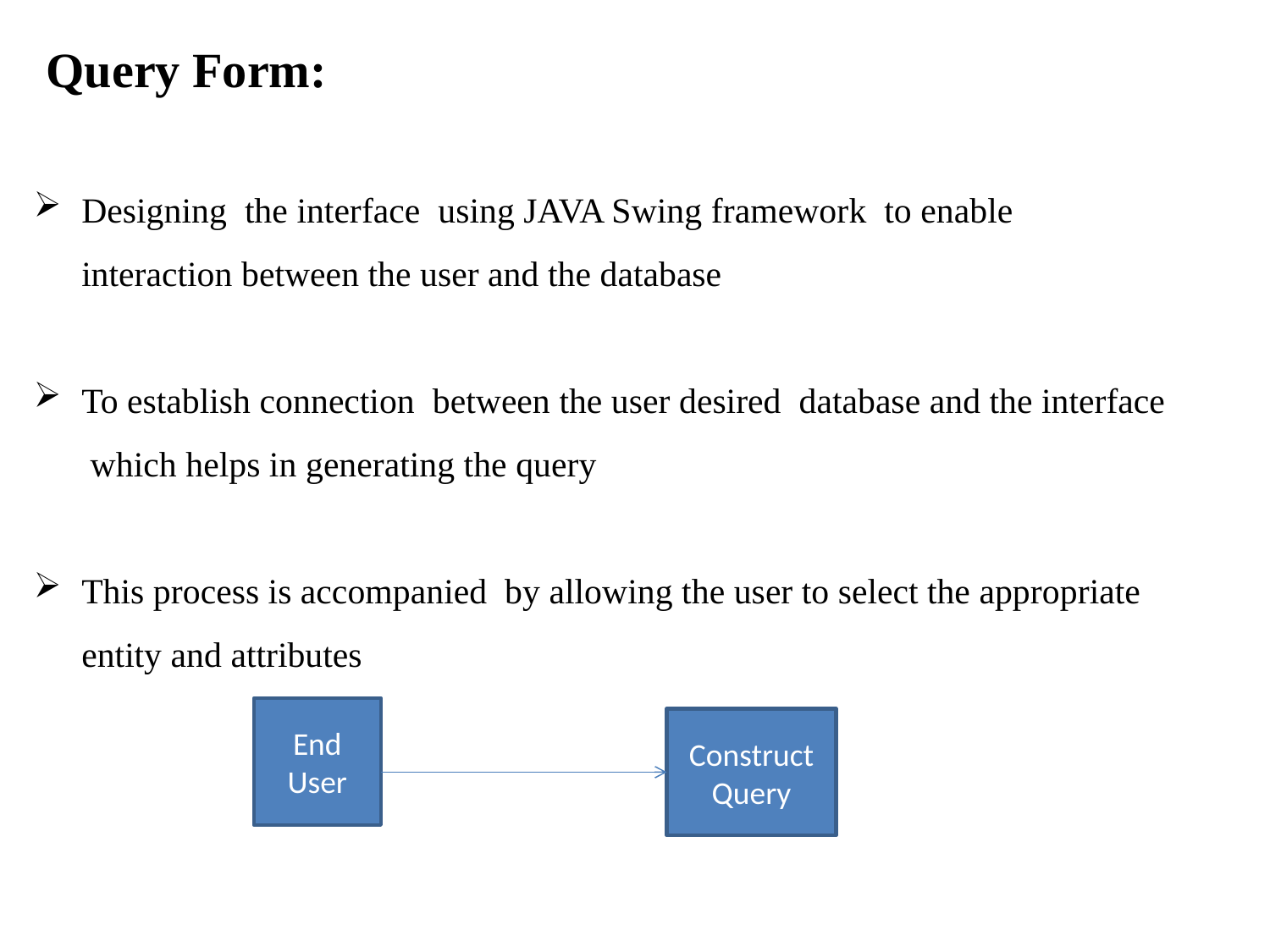

Query Form:

Designing  the interface  using JAVA Swing framework  to enable interaction between the user and the database

To establish connection  between the user desired  database and the interface  which helps in generating the query

This process is accompanied  by allowing the user to select the appropriate entity and attributes

End User
Construct Query